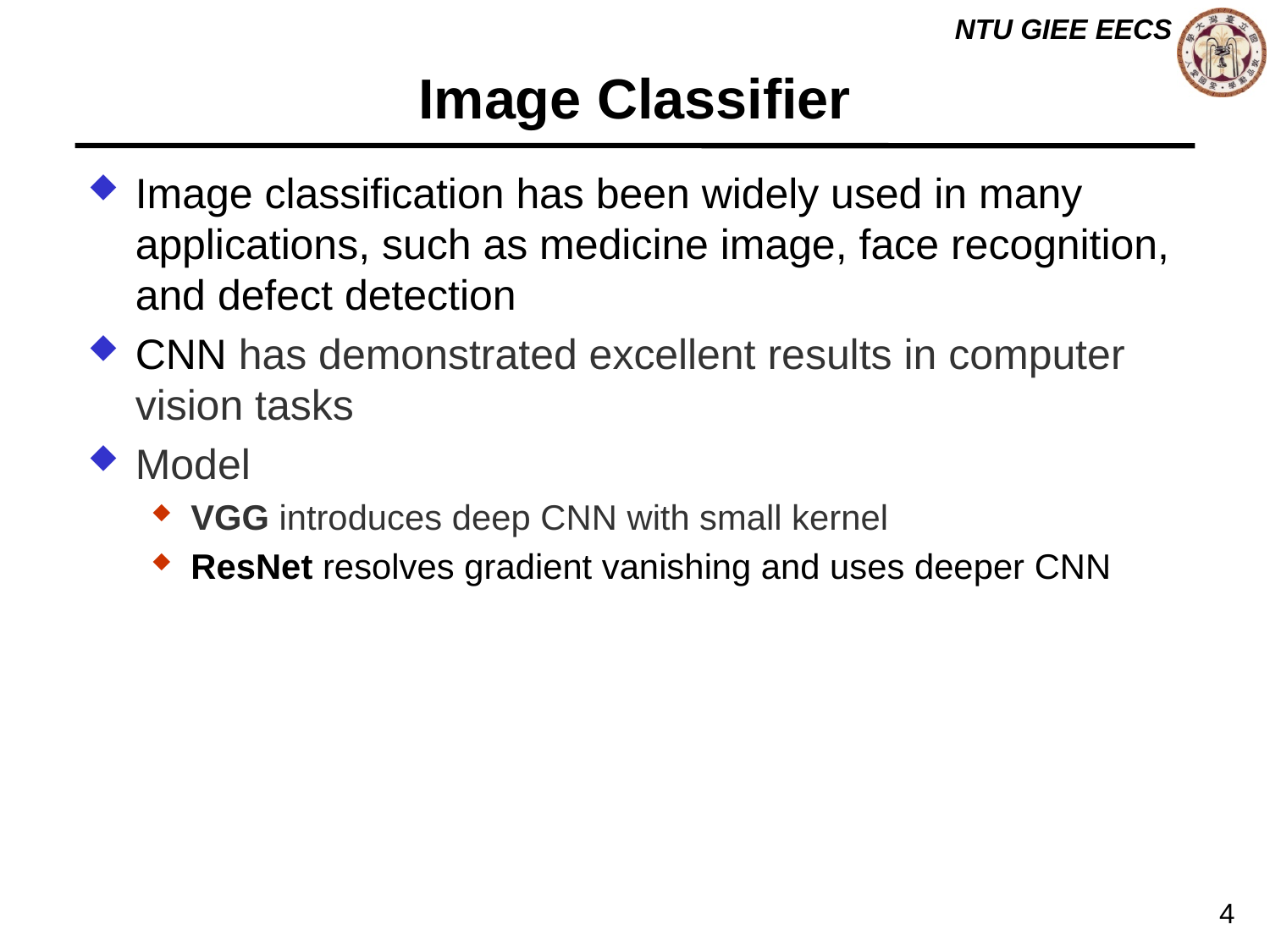

# Image Classifier
Image classification has been widely used in many applications, such as medicine image, face recognition, and defect detection
CNN has demonstrated excellent results in computer vision tasks
Model
VGG introduces deep CNN with small kernel
ResNet resolves gradient vanishing and uses deeper CNN